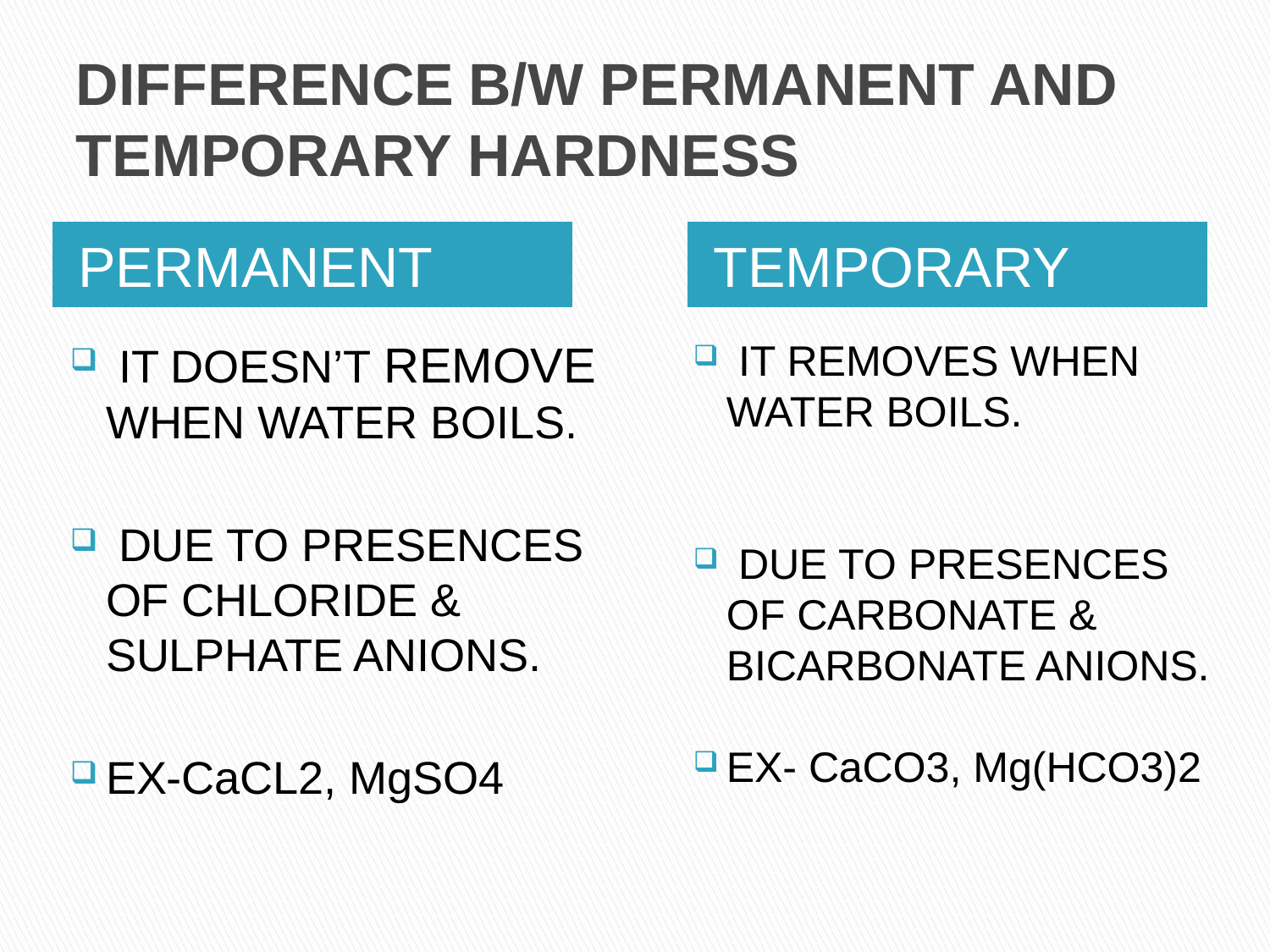

# DIFFERENCE B/W PERMANENT AND TEMPORARY HARDNESS
PERMANENT
TEMPORARY
 IT DOESN’T REMOVE WHEN WATER BOILS.

 DUE TO PRESENCES OF CHLORIDE & SULPHATE ANIONS.

EX-CaCL2, MgSO4

 IT REMOVES WHEN WATER BOILS.

 DUE TO PRESENCES OF CARBONATE & BICARBONATE ANIONS.

EX- CaCO3, Mg(HCO3)2